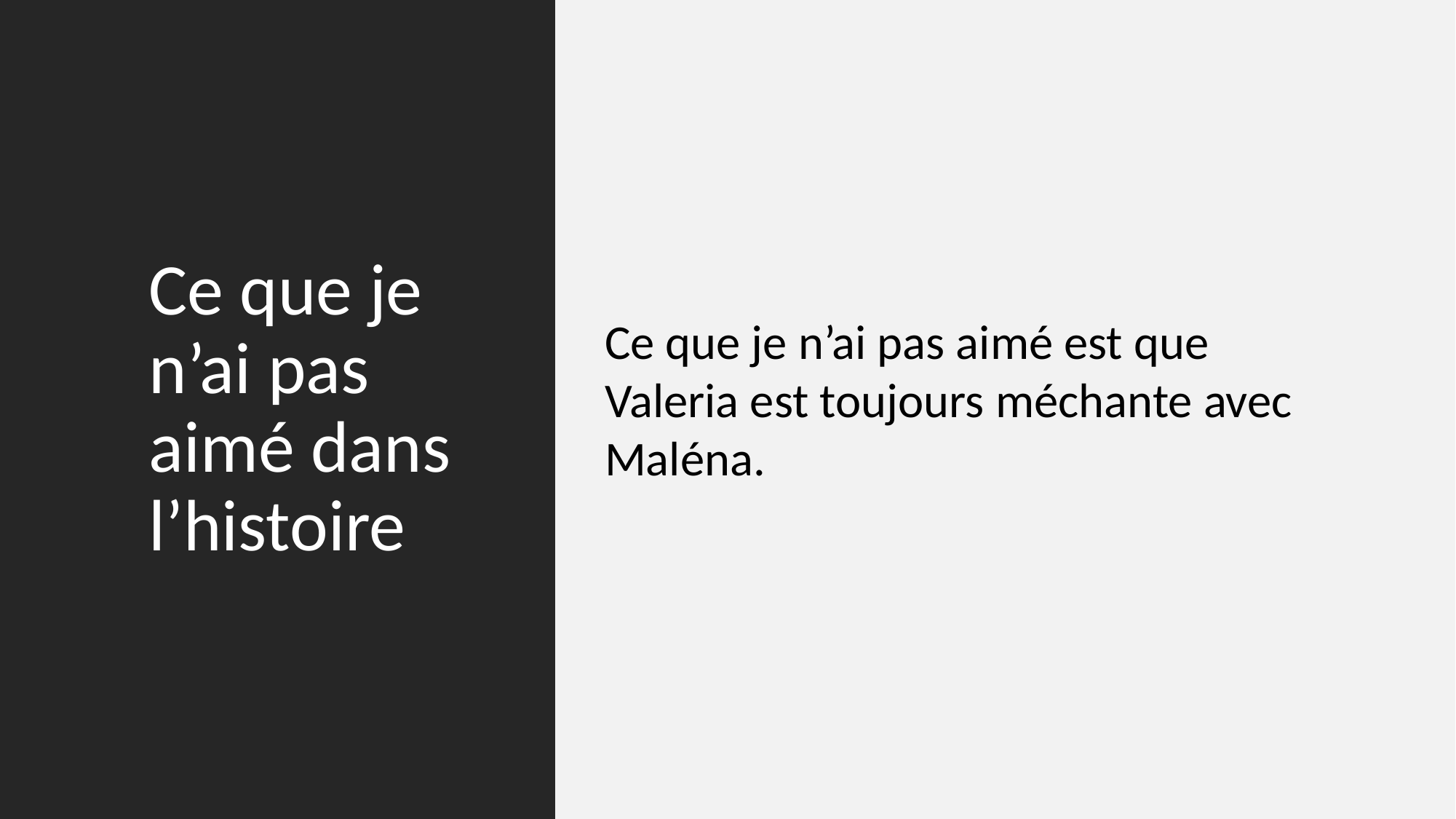

# Ce que je n’ai pas aimé dans l’histoire
Ce que je n’ai pas aimé est que Valeria est toujours méchante avec Maléna.